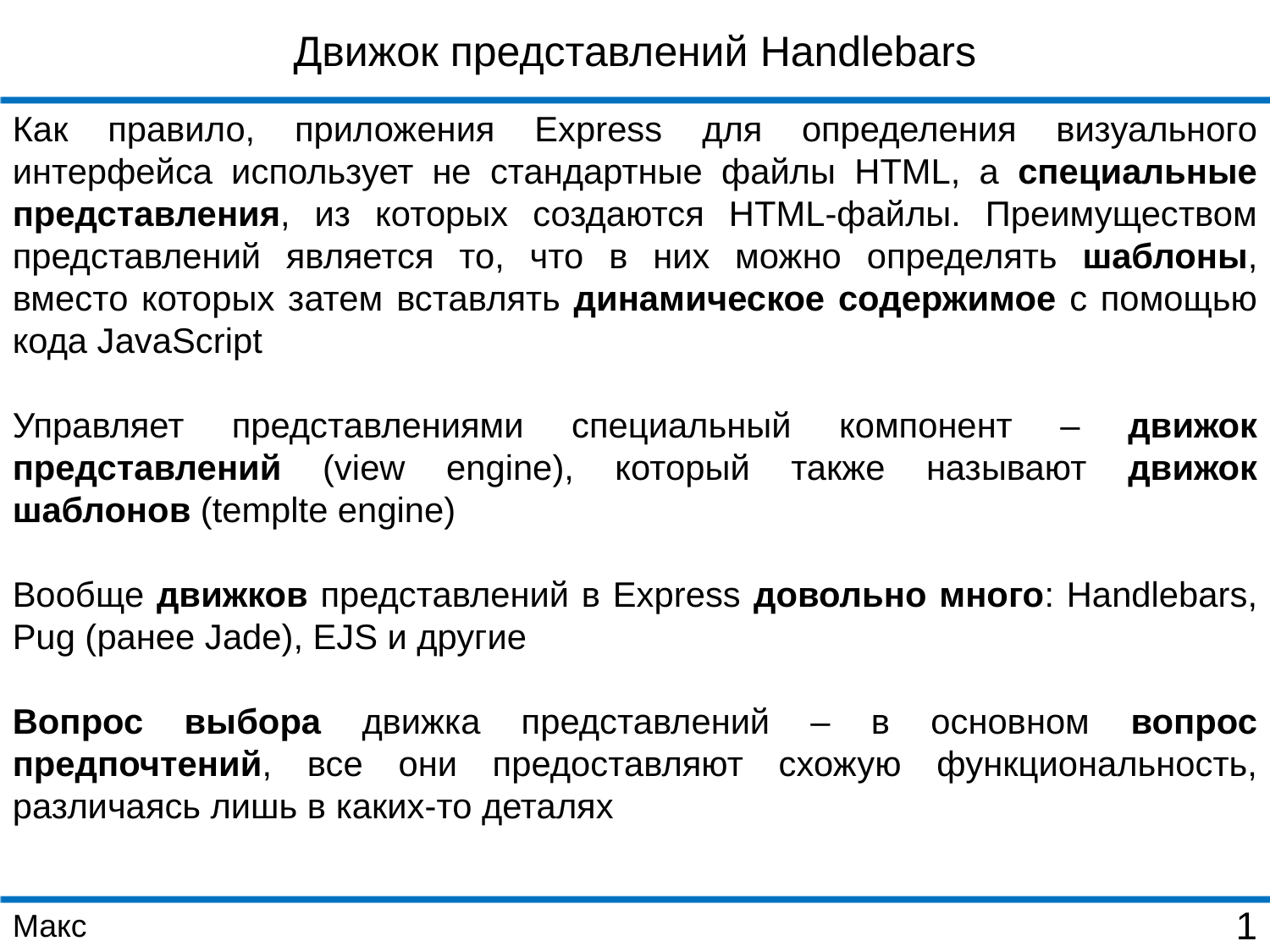

Движок представлений Handlebars
Как правило, приложения Express для определения визуального интерфейса использует не стандартные файлы HTML, а специальные представления, из которых создаются HTML-файлы. Преимуществом представлений является то, что в них можно определять шаблоны, вместо которых затем вставлять динамическое содержимое с помощью кода JavaScript

Управляет представлениями специальный компонент – движок представлений (view engine), который также называют движок шаблонов (templte engine)

Вообще движков представлений в Express довольно много: Handlebars, Pug (ранее Jade), EJS и другие

Вопрос выбора движка представлений – в основном вопрос предпочтений, все они предоставляют схожую функциональность, различаясь лишь в каких-то деталях
Макс
1